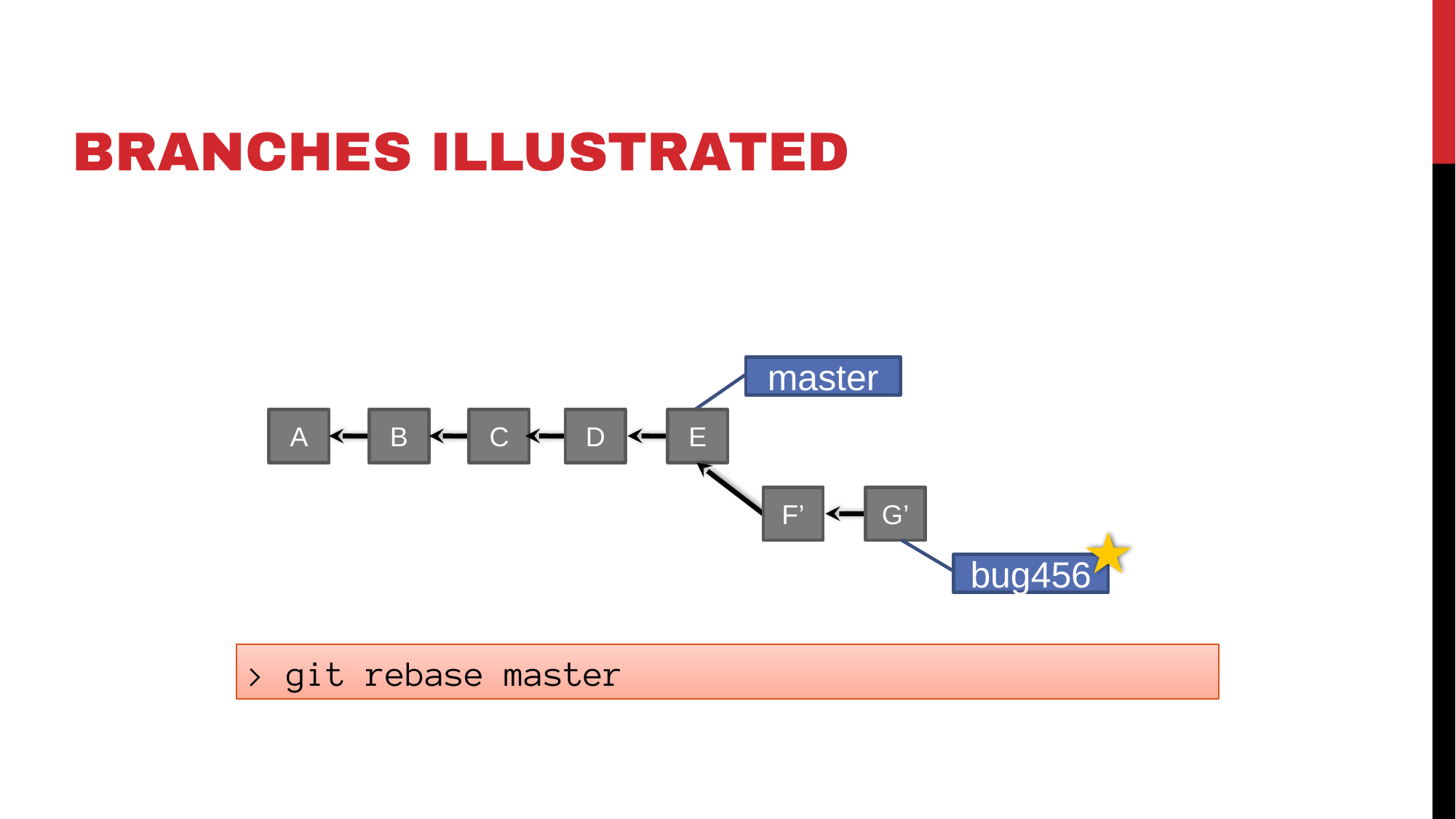

# BRANCHES ILLUSTRATED
master
A
B
C
D
E

F’
G’

bug456
> git rebase master